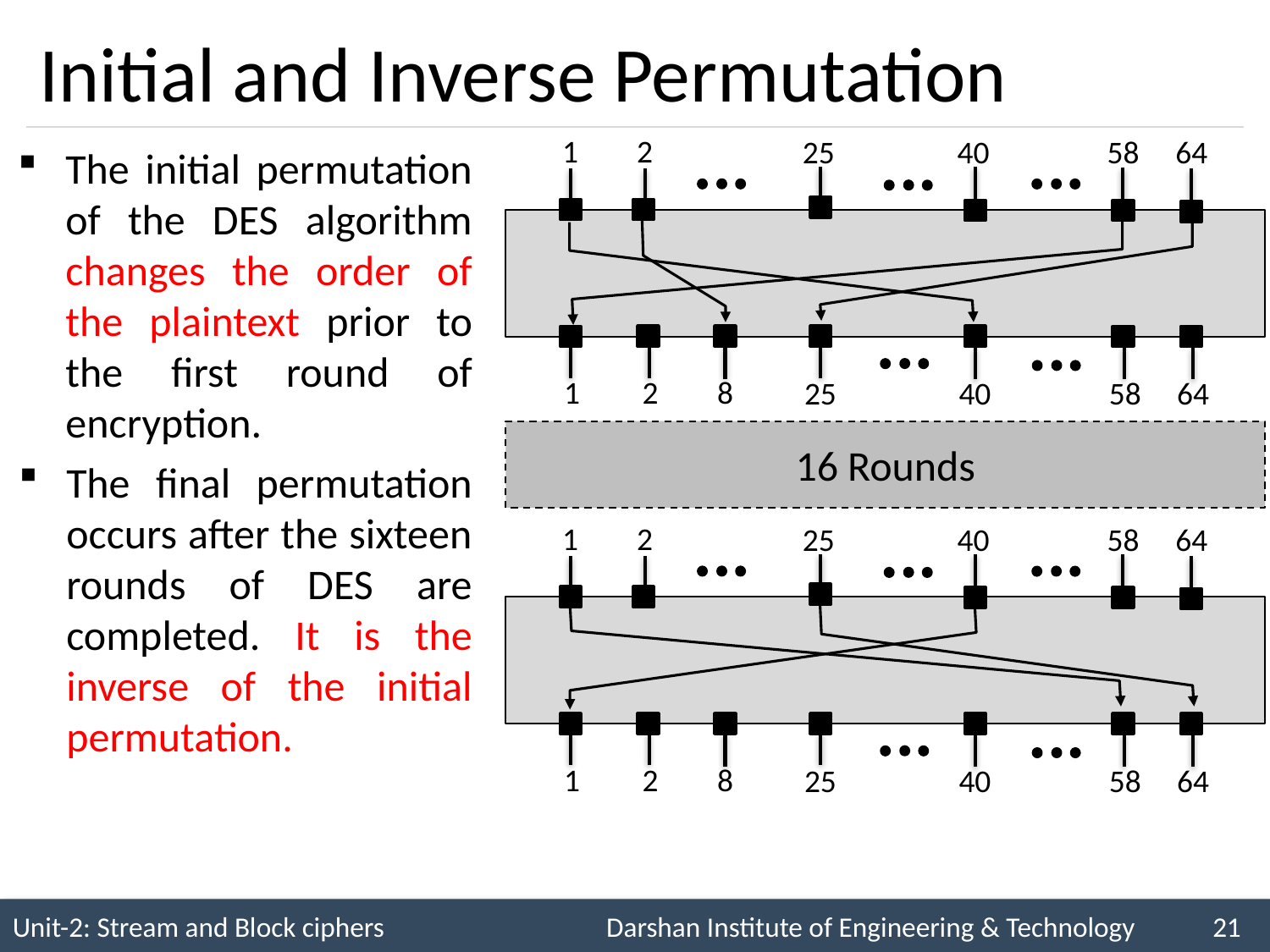

# Initial and Inverse Permutation
1
2
25
40
58
64

1
2
8
25
40
58
64
The initial permutation of the DES algorithm changes the order of the plaintext prior to the first round of encryption.

16 Rounds
The final permutation occurs after the sixteen rounds of DES are completed. It is the inverse of the initial permutation.

1
2
25
40
58
64

1
2
8
25
40
58
64